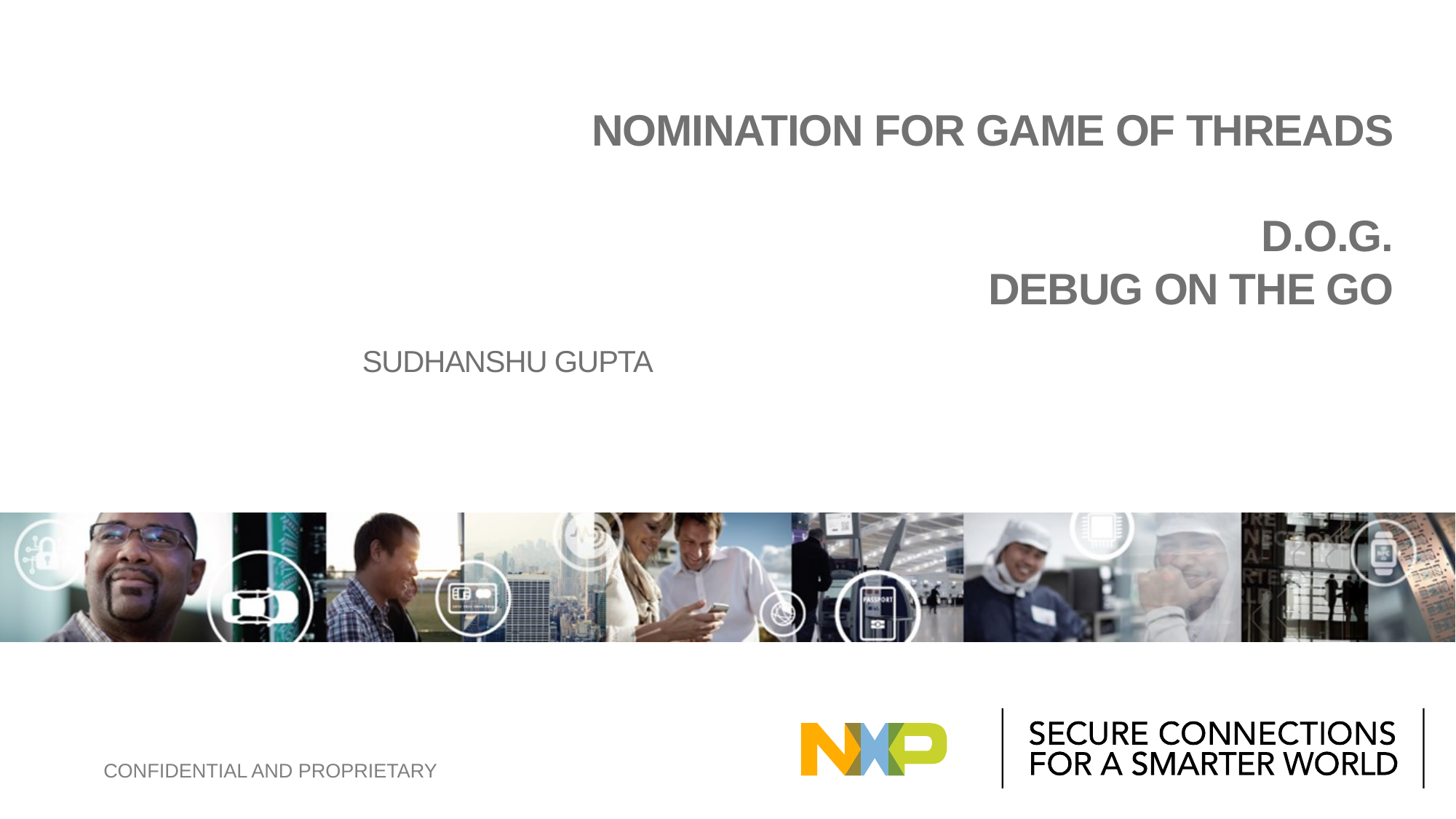

# Nomination for Game Of Threads D.O.G. Debug On the Go
Sudhanshu Gupta